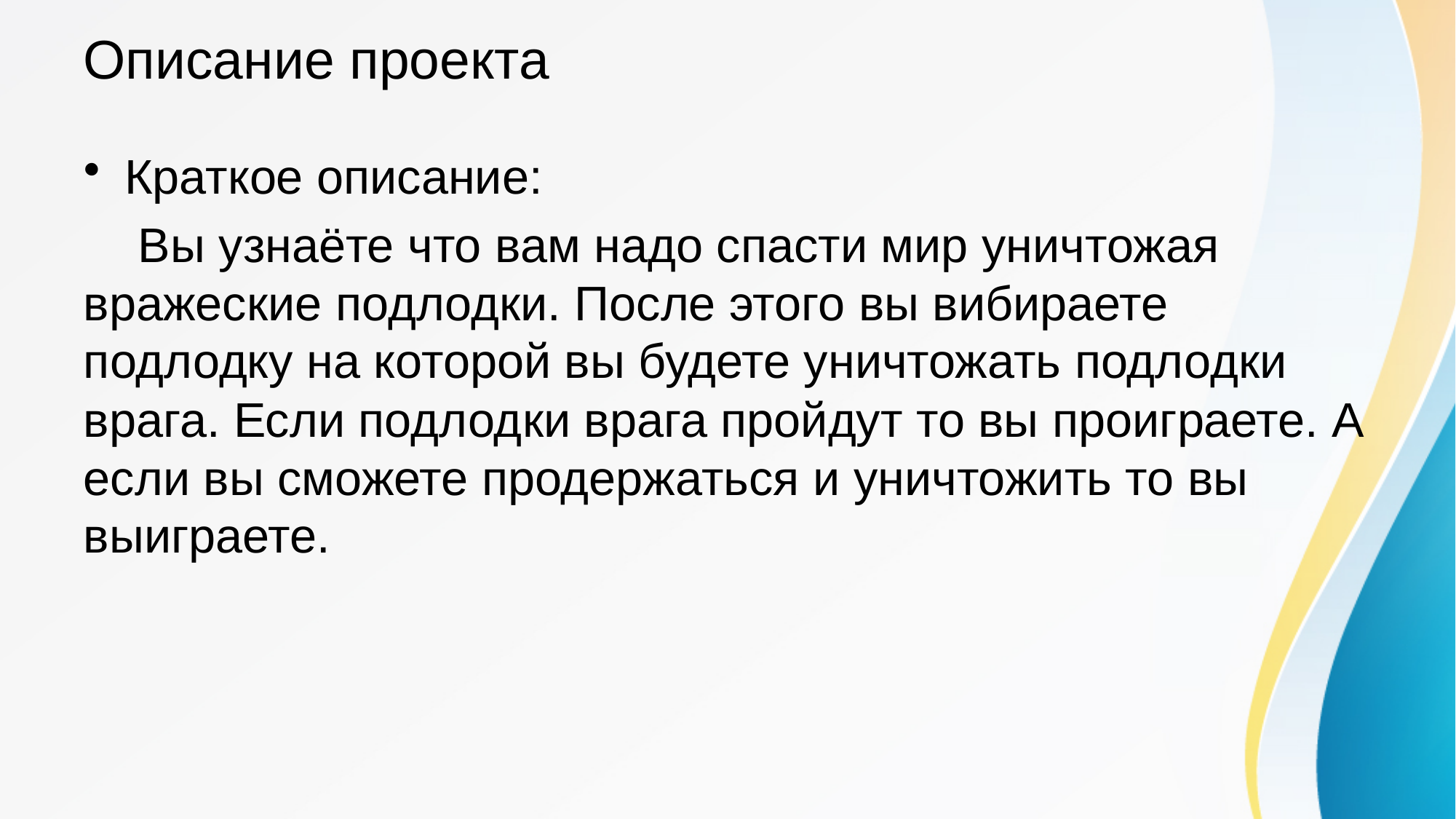

# Описание проекта
Краткое описание:
Вы узнаёте что вам надо спасти мир уничтожая вражеские подлодки. После этого вы вибираете подлодку на которой вы будете уничтожать подлодки врага. Если подлодки врага пройдут то вы проиграете. А если вы сможете продержаться и уничтожить то вы выиграете.